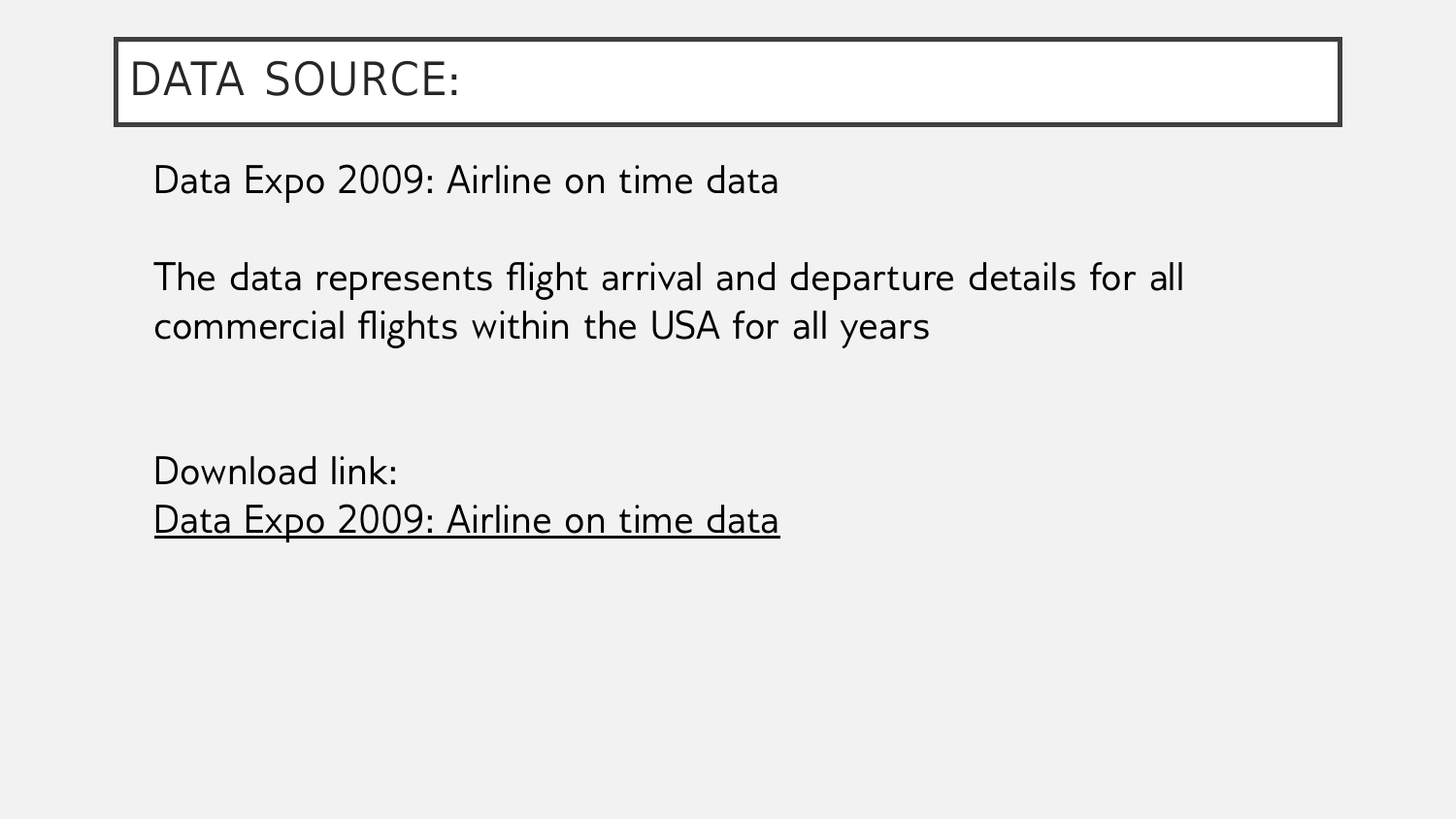

# Data Source:
Data Expo 2009: Airline on time data
The data represents flight arrival and departure details for all commercial flights within the USA for all years
Download link:
Data Expo 2009: Airline on time data